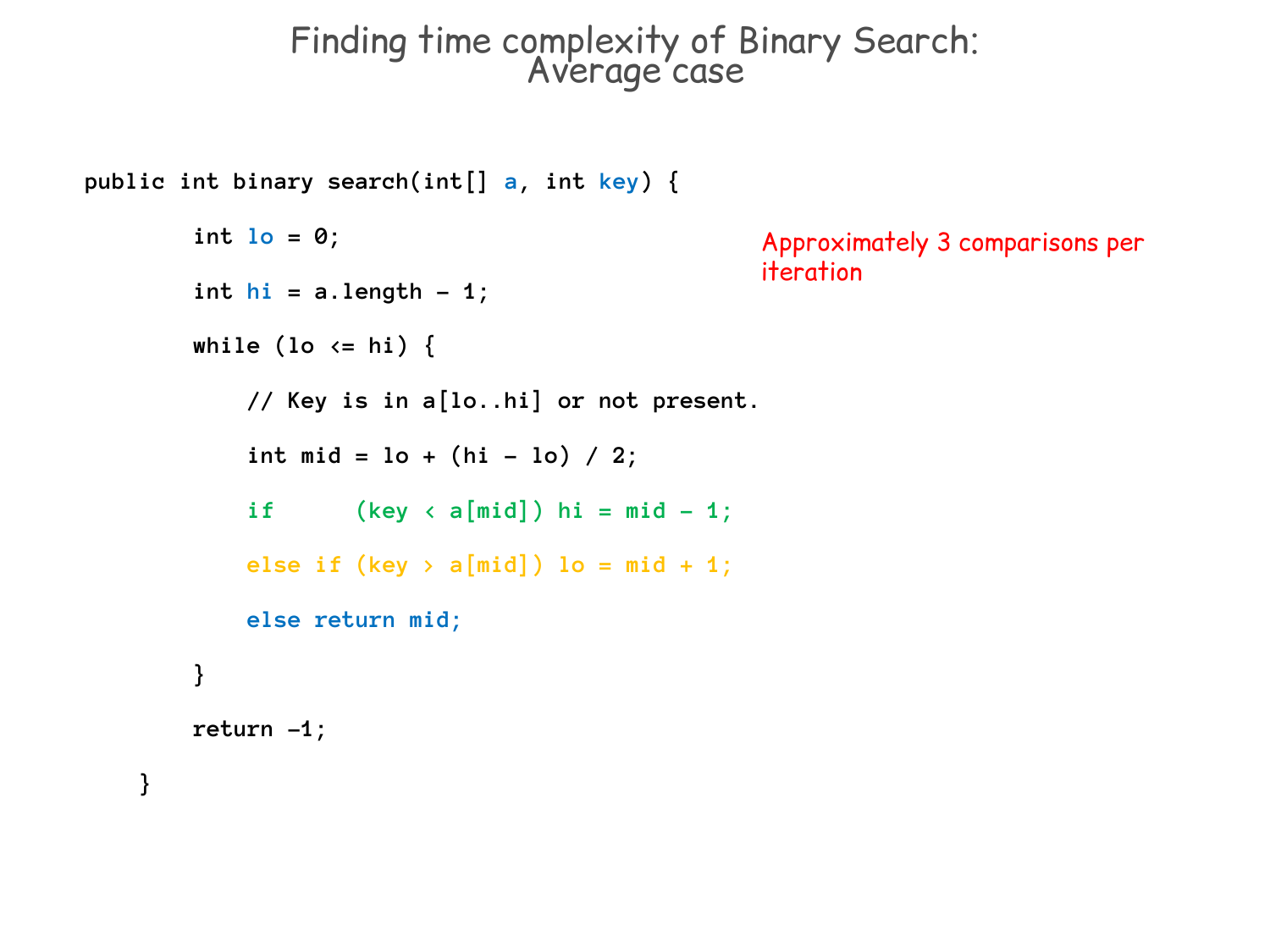

# Finding time complexity of Binary Search: Average case

public int binary search(int[] a, int key) {
        int lo = 0;
        int hi = a.length - 1;
        while (lo <= hi) {
            // Key is in a[lo..hi] or not present.
            int mid = lo + (hi - lo) / 2;
            if      (key < a[mid]) hi = mid - 1;
            else if (key > a[mid]) lo = mid + 1;
            else return mid;
        }
        return -1;
    }

Approximately 3 comparisons per iteration